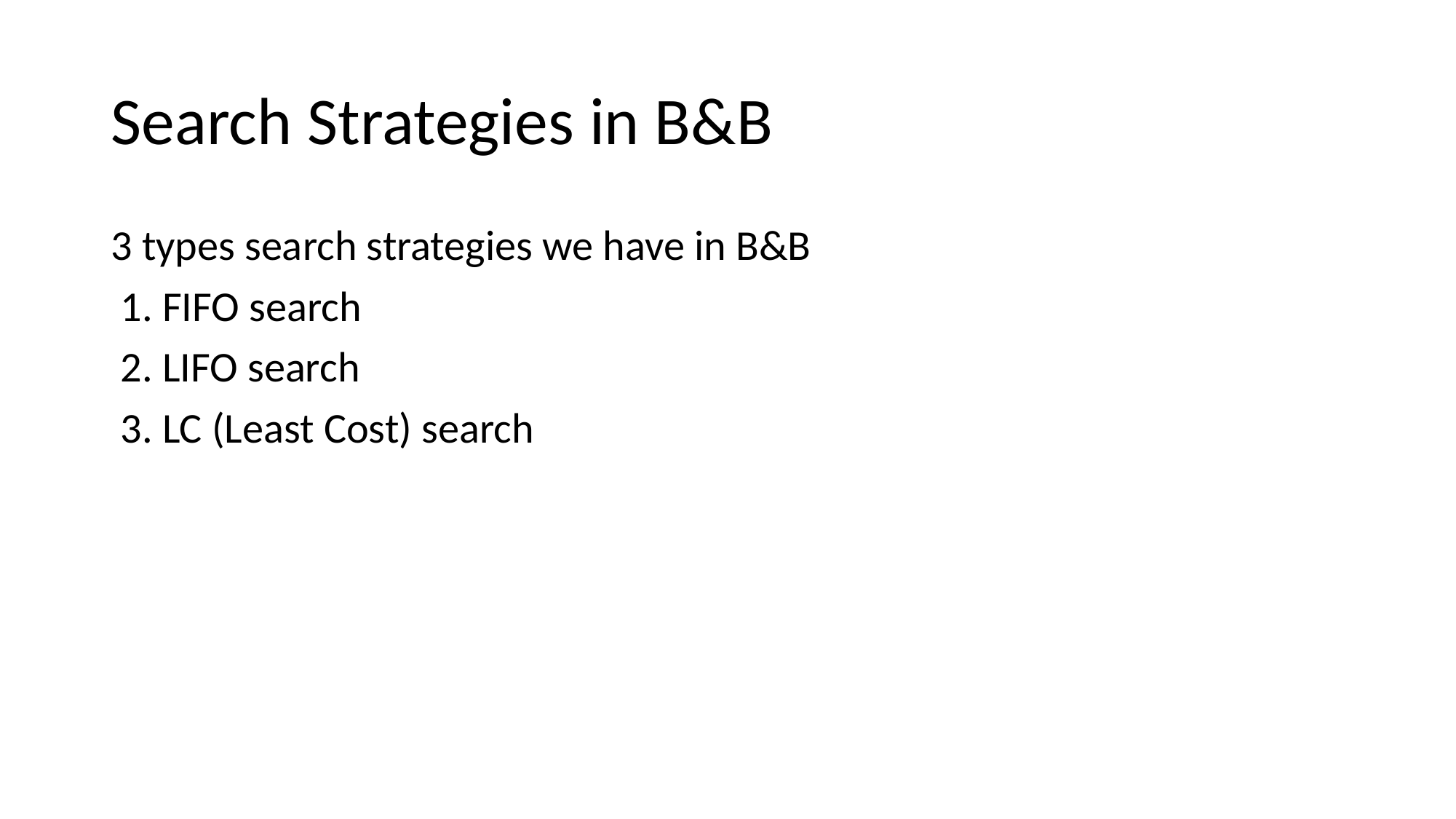

# Search Strategies in B&B
3 types search strategies we have in B&B
 1. FIFO search
 2. LIFO search
 3. LC (Least Cost) search